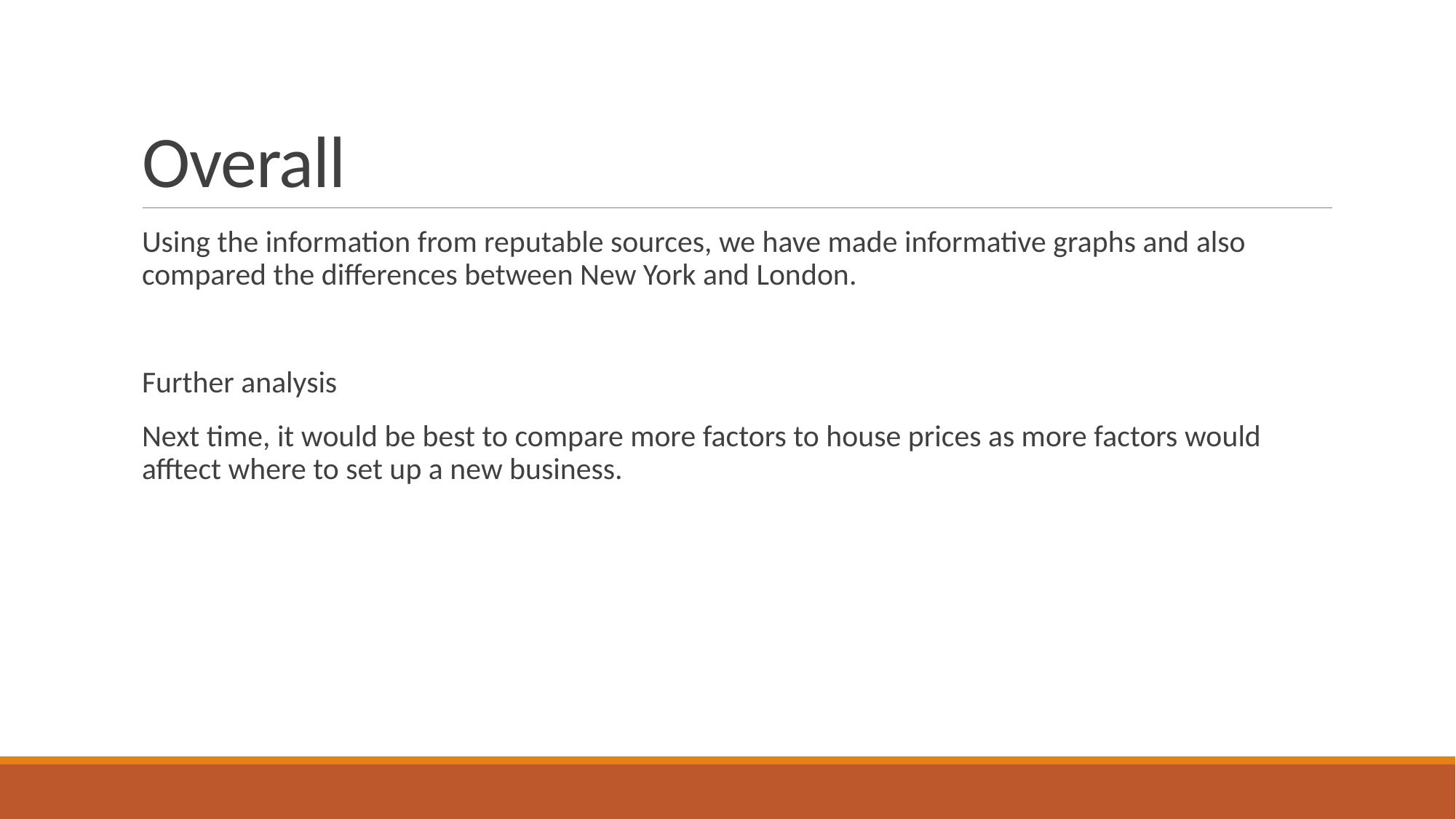

# Overall
Using the information from reputable sources, we have made informative graphs and also compared the differences between New York and London.

Further analysis
Next time, it would be best to compare more factors to house prices as more factors would afftect where to set up a new business.